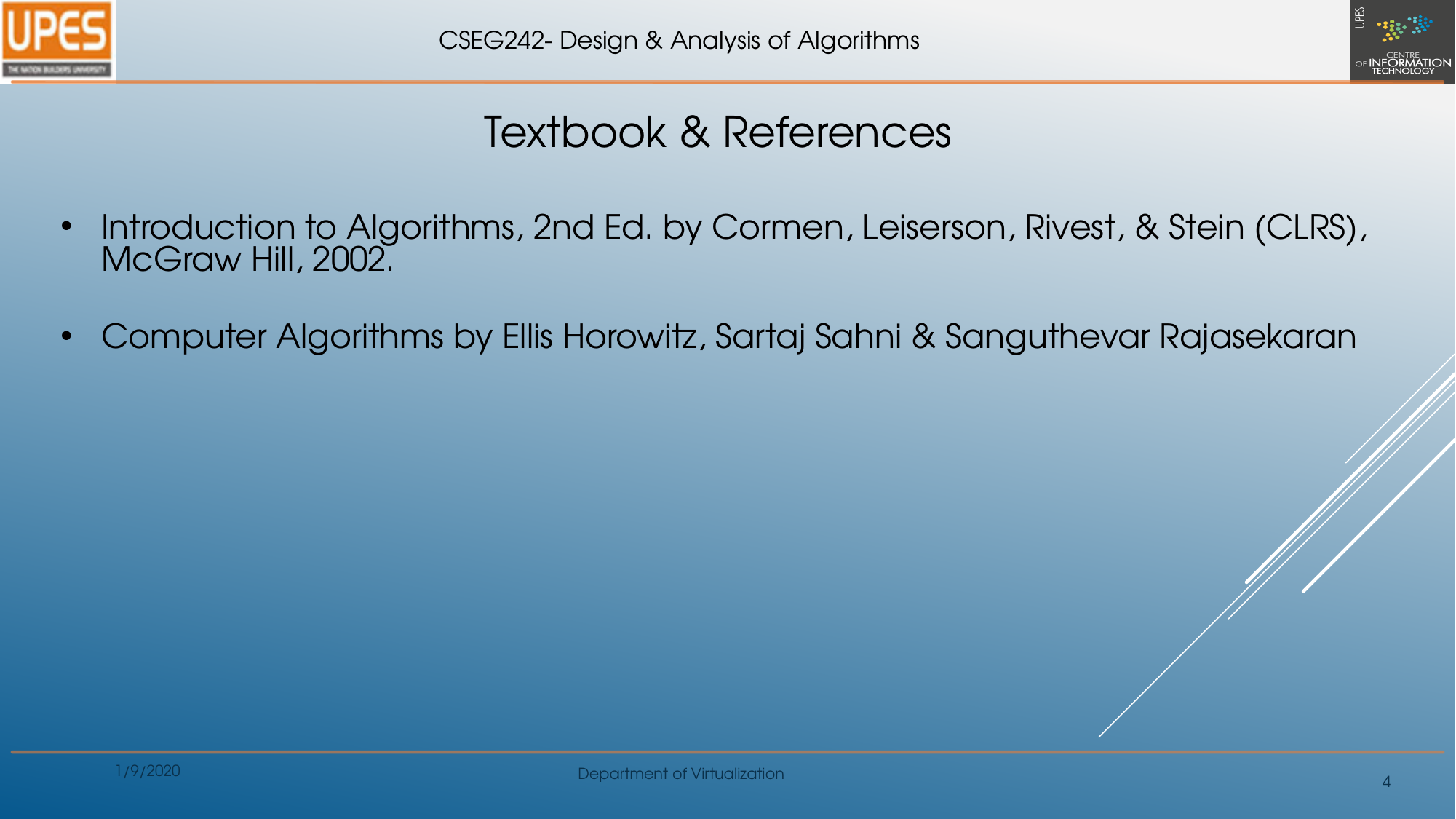

Textbook & References

Introduction to Algorithms, 2nd Ed. by Cormen, Leiserson, Rivest, & Stein (CLRS), McGraw Hill, 2002.

Computer Algorithms by Ellis Horowitz, Sartaj Sahni & Sanguthevar Rajasekaran

1/9/2020
4
Department of Virtualization